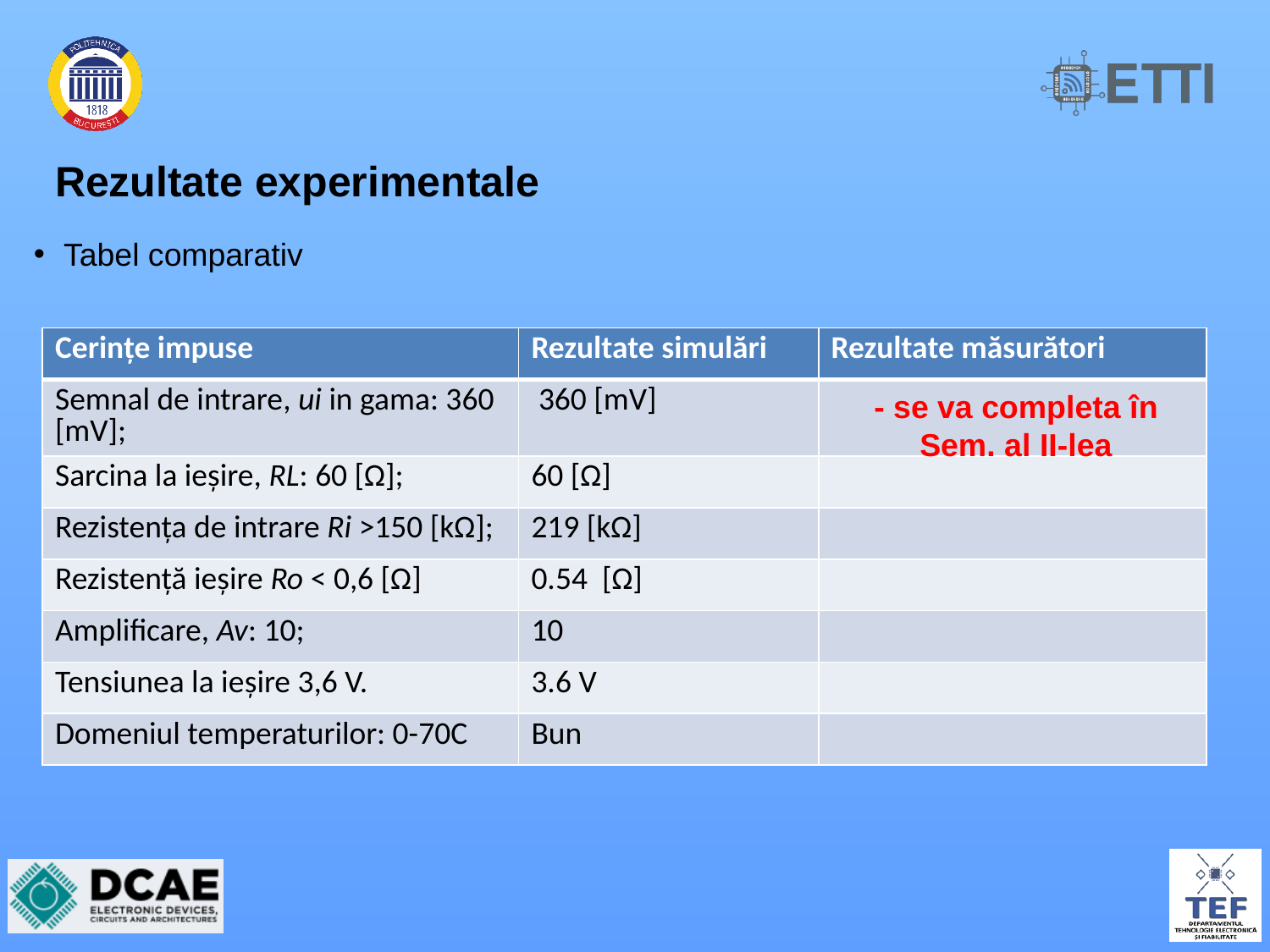

# Rezultate experimentale
Tabel comparativ
| Cerințe impuse | Rezultate simulări | Rezultate măsurători |
| --- | --- | --- |
| Semnal de intrare, ui in gama: 360 [mV]; | 360 [mV] |  |
| Sarcina la ieșire, RL: 60 [Ω]; | 60 [Ω] |  |
| Rezistența de intrare Ri >150 [kΩ]; | 219 [kΩ] |  |
| Rezistență ieșire Ro < 0,6 [Ω] | 0.54 [Ω] |  |
| Amplificare, Av: 10; | 10 |  |
| Tensiunea la ieşire 3,6 V. | 3.6 V |  |
| Domeniul temperaturilor: 0-70C | Bun |  |
- se va completa în Sem. al II-lea